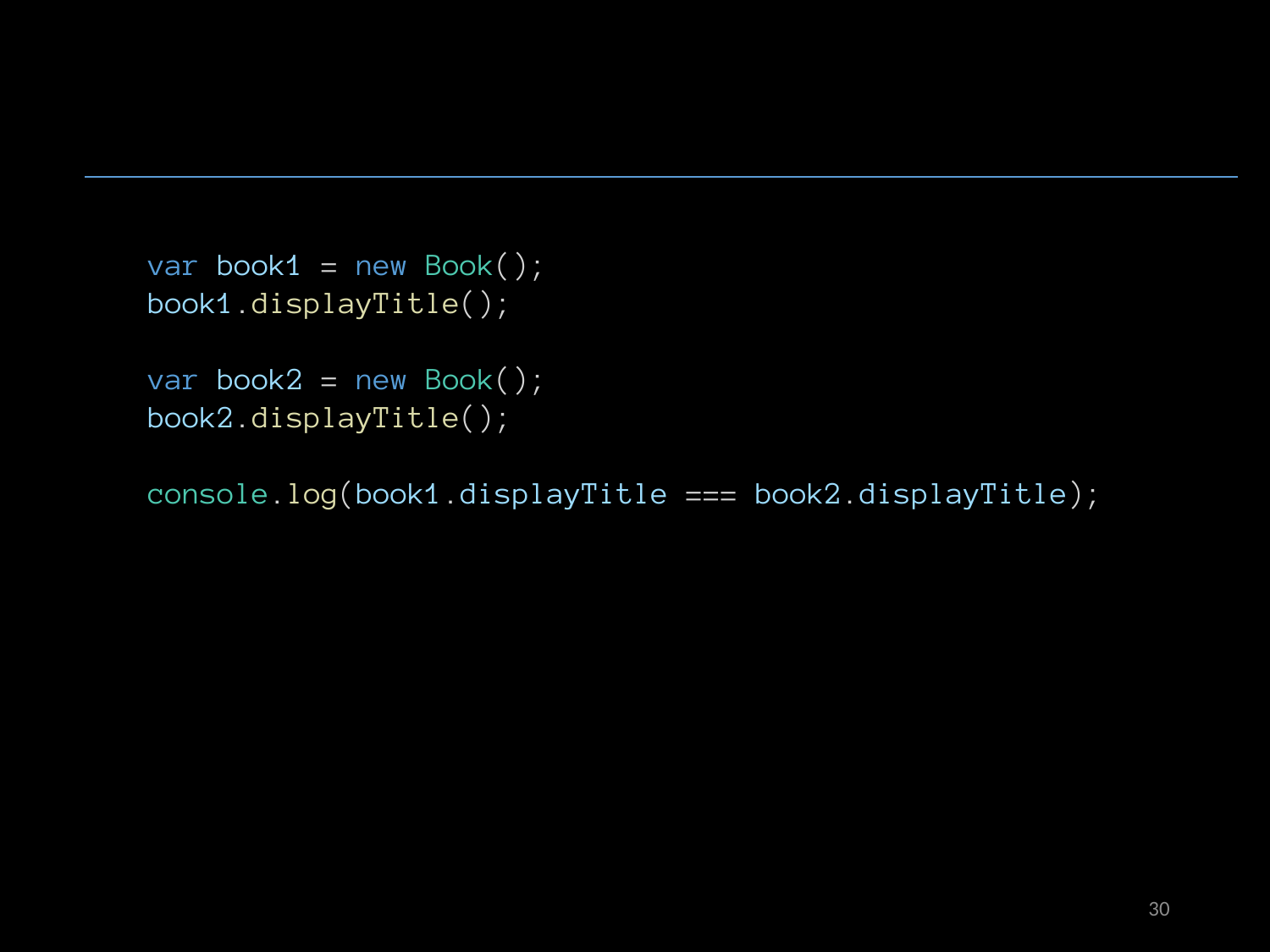

var book1 = new Book();
book1.displayTitle();
var book2 = new Book();
book2.displayTitle();
console.log(book1.displayTitle === book2.displayTitle);
JavaScriptObjects02.js

30